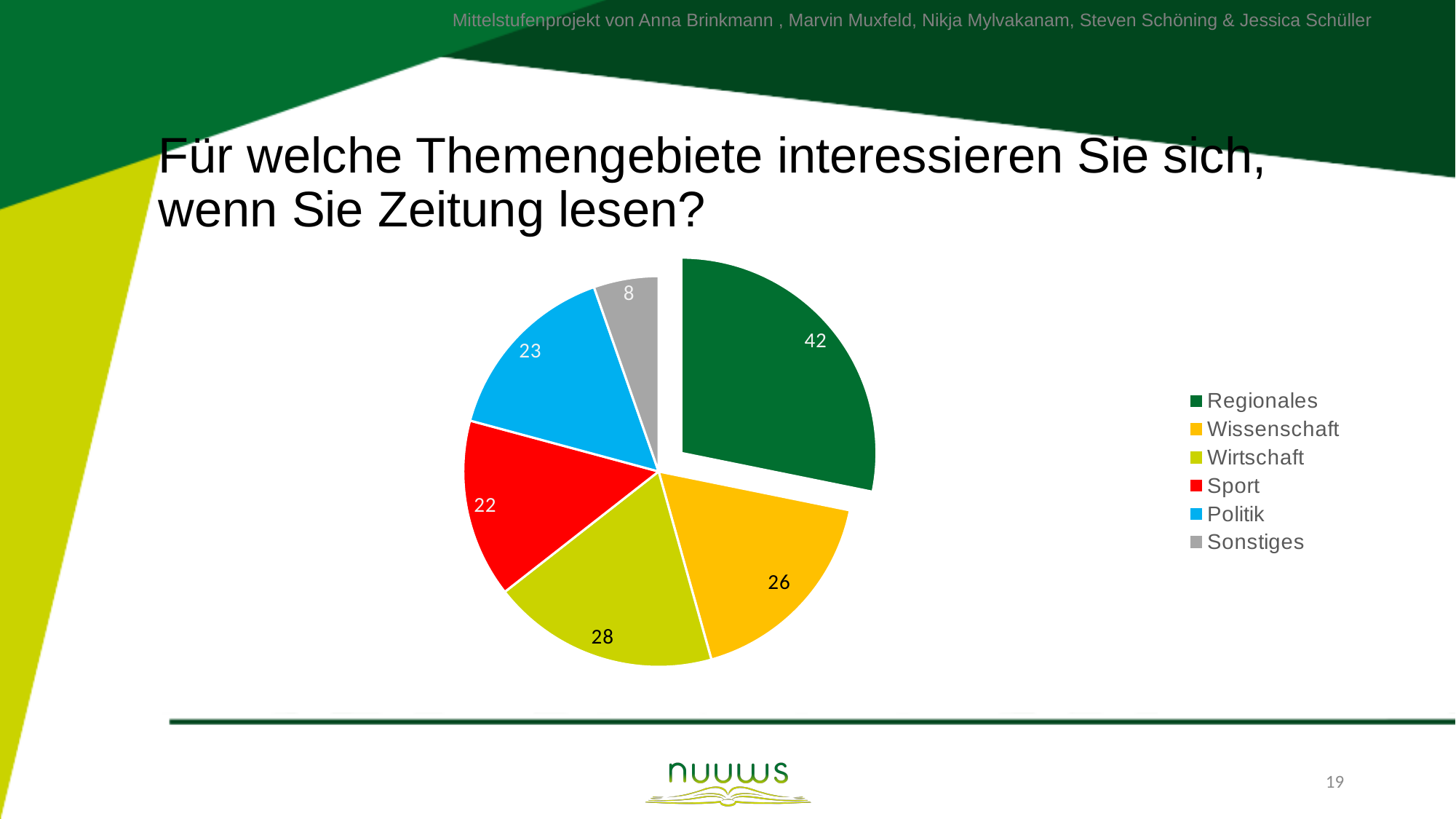

# Für welche Themengebiete interessieren Sie sich, wenn Sie Zeitung lesen?

### Chart

| Category | Für welche Themengebiete interessieren Sie sich, wenn Sie Zeitung lesen?  |
|---|---|
| Regionales | 42.0 |
| Wissenschaft | 26.0 |
| Wirtschaft | 28.0 |
| Sport | 22.0 |
| Politik | 23.0 |
| Sonstiges | 8.0 |
19